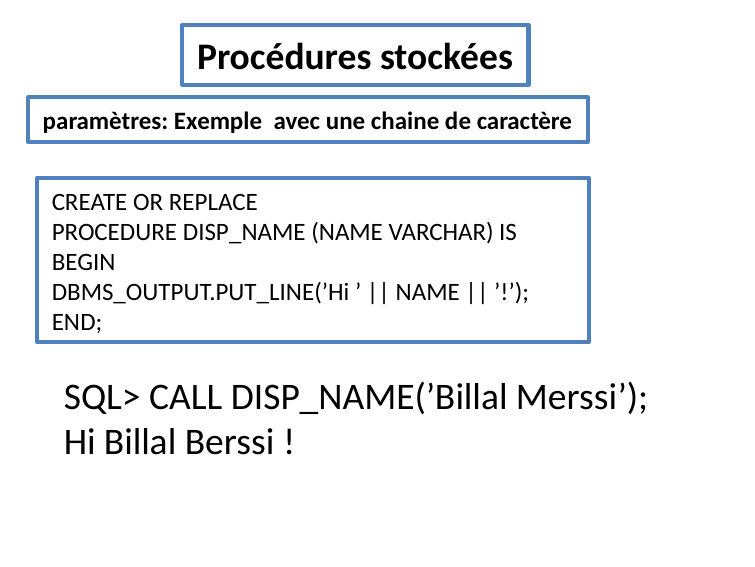

Procédures stockées
paramètres: Exemple  avec une chaine de caractère
CREATE OR REPLACE
PROCEDURE DISP_NAME (NAME VARCHAR) IS
BEGIN
DBMS_OUTPUT.PUT_LINE(’Hi ’ || NAME || ’!’);
END;
SQL> CALL DISP_NAME(’Billal Merssi’);
Hi Billal Berssi !